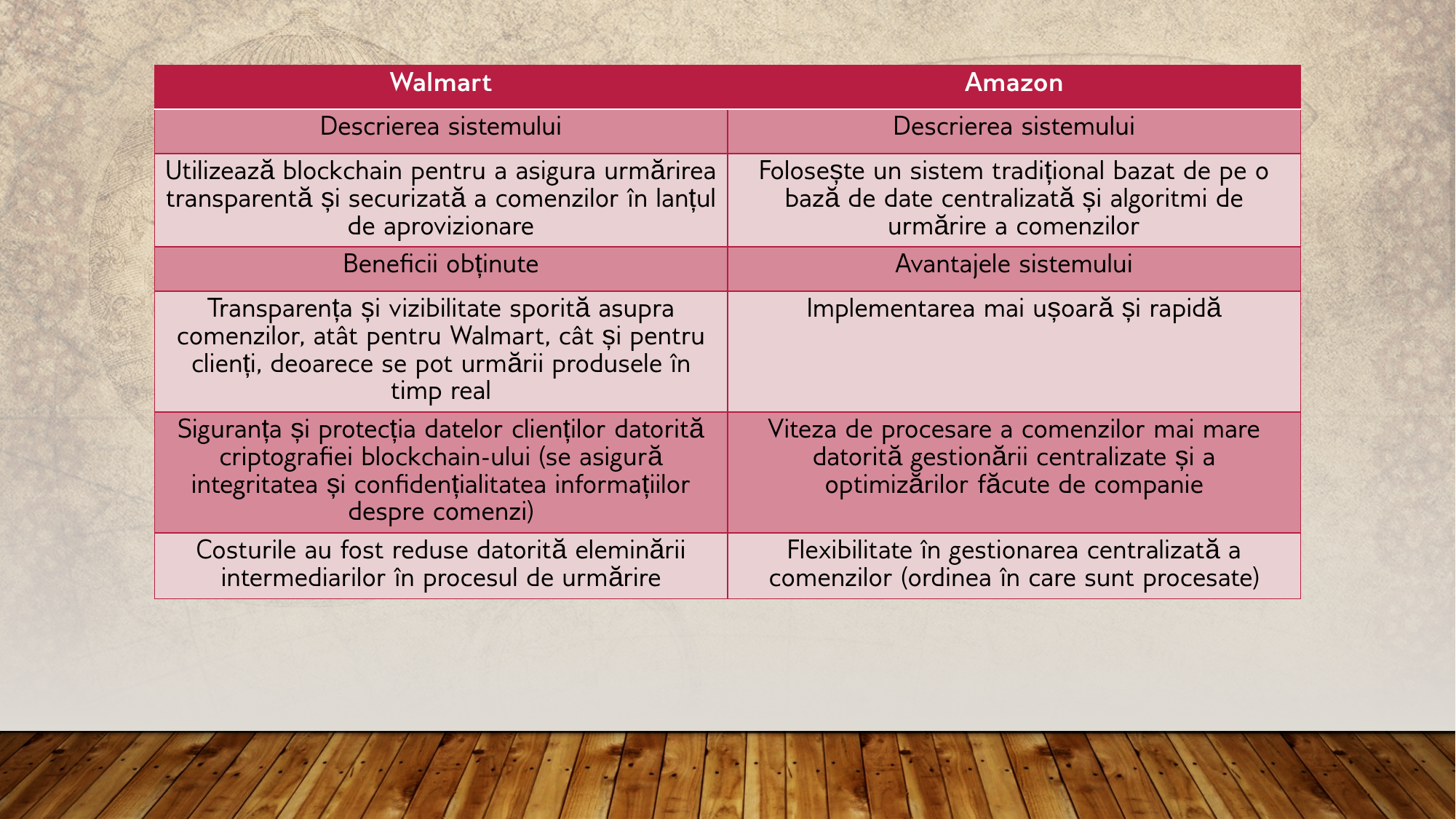

| Walmart | Amazon |
| --- | --- |
| Descrierea sistemului | Descrierea sistemului |
| Utilizează blockchain pentru a asigura urmărirea transparentă și securizată a comenzilor în lanțul de aprovizionare | Folosește un sistem tradițional bazat de pe o bază de date centralizată și algoritmi de urmărire a comenzilor |
| Beneficii obținute | Avantajele sistemului |
| Transparența și vizibilitate sporită asupra comenzilor, atât pentru Walmart, cât și pentru clienți, deoarece se pot urmării produsele în timp real | Implementarea mai ușoară și rapidă |
| Siguranța și protecția datelor clienților datorită criptografiei blockchain-ului (se asigură integritatea și confidențialitatea informațiilor despre comenzi) | Viteza de procesare a comenzilor mai mare datorită gestionării centralizate și a optimizărilor făcute de companie |
| Costurile au fost reduse datorită eleminării intermediarilor în procesul de urmărire | Flexibilitate în gestionarea centralizată a comenzilor (ordinea în care sunt procesate) |